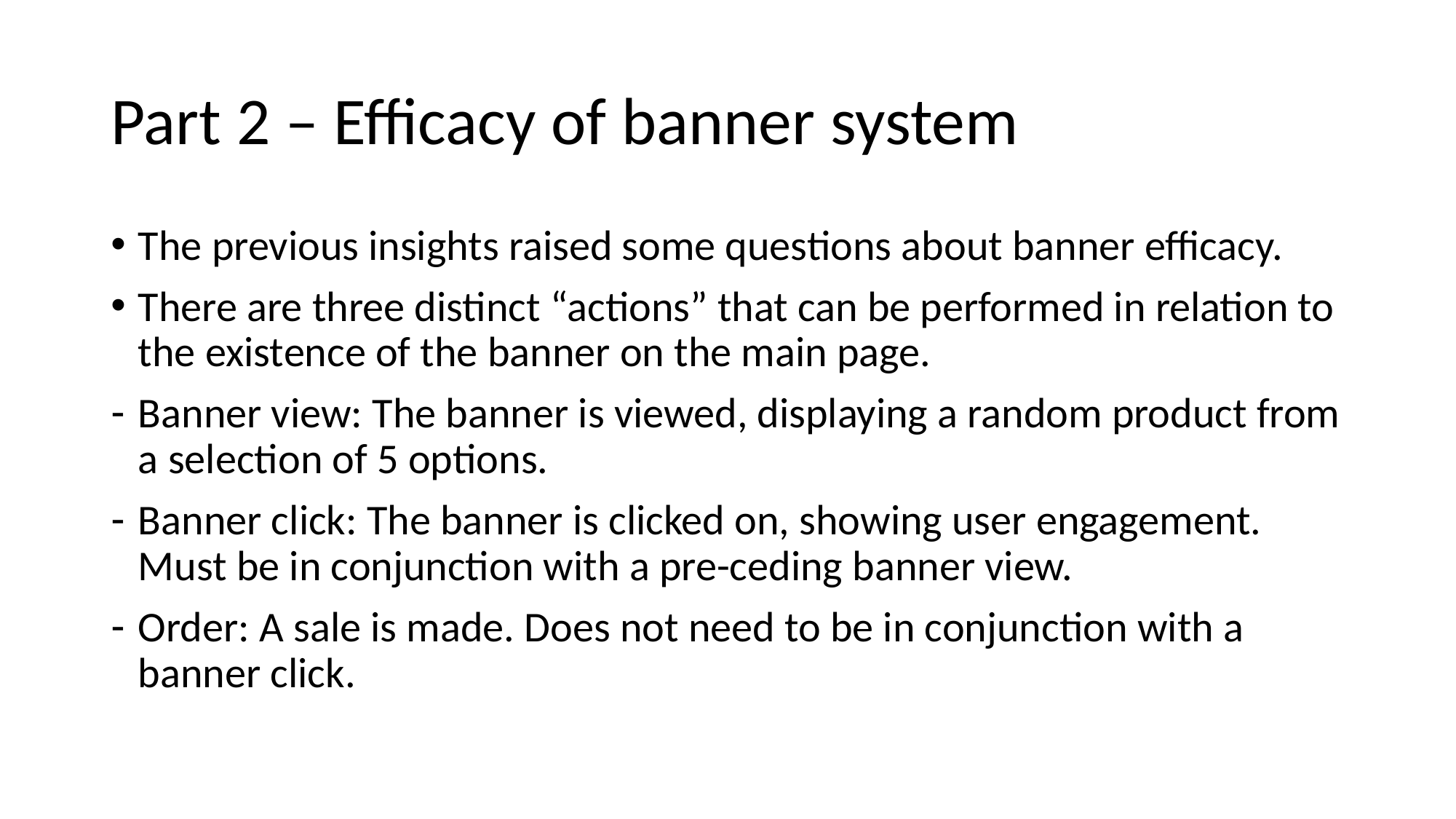

# Part 2 – Efficacy of banner system
The previous insights raised some questions about banner efficacy.
There are three distinct “actions” that can be performed in relation to the existence of the banner on the main page.
Banner view: The banner is viewed, displaying a random product from a selection of 5 options.
Banner click: The banner is clicked on, showing user engagement. Must be in conjunction with a pre-ceding banner view.
Order: A sale is made. Does not need to be in conjunction with a banner click.